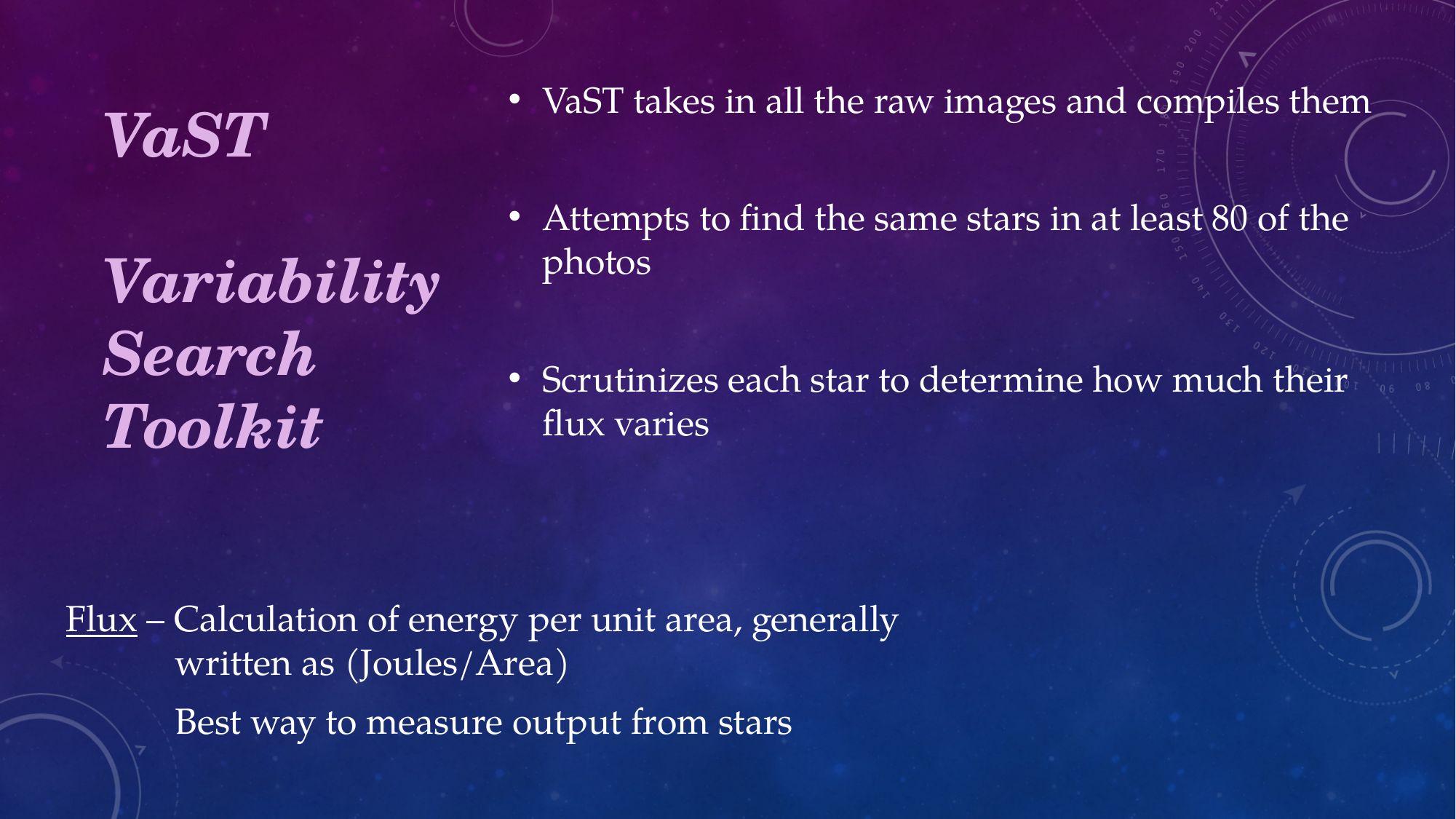

VaST takes in all the raw images and compiles them

Attempts to find the same stars in at least 80 of the photos

Scrutinizes each star to determine how much their flux varies
VaST

Variability
Search
Toolkit
Flux – Calculation of energy per unit area, generally 	written as (Joules/Area)
	Best way to measure output from stars